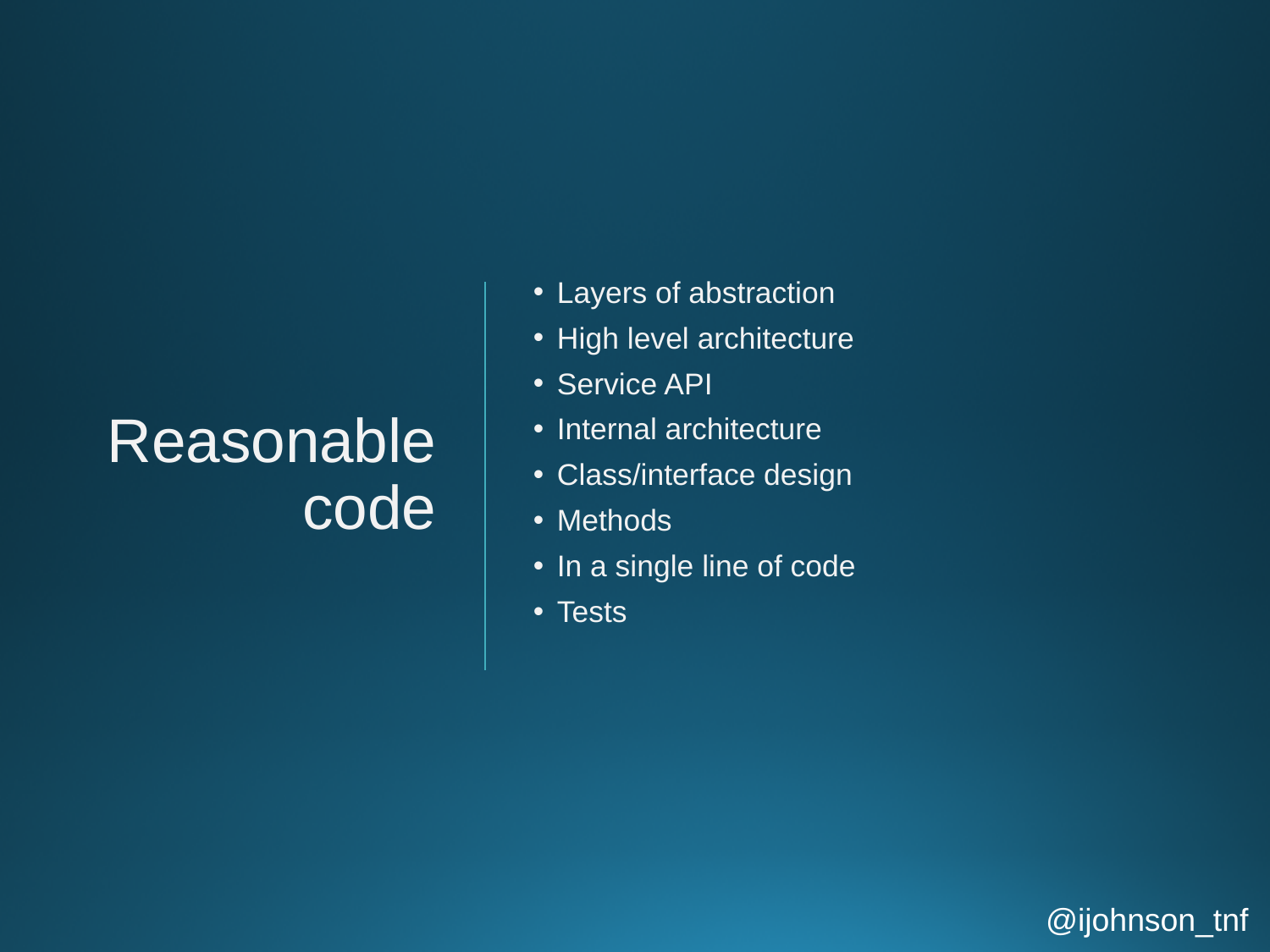

# Reasonable code
Layers of abstraction
High level architecture
Service API
Internal architecture
Class/interface design
Methods
In a single line of code
Tests

@ijohnson_tnf